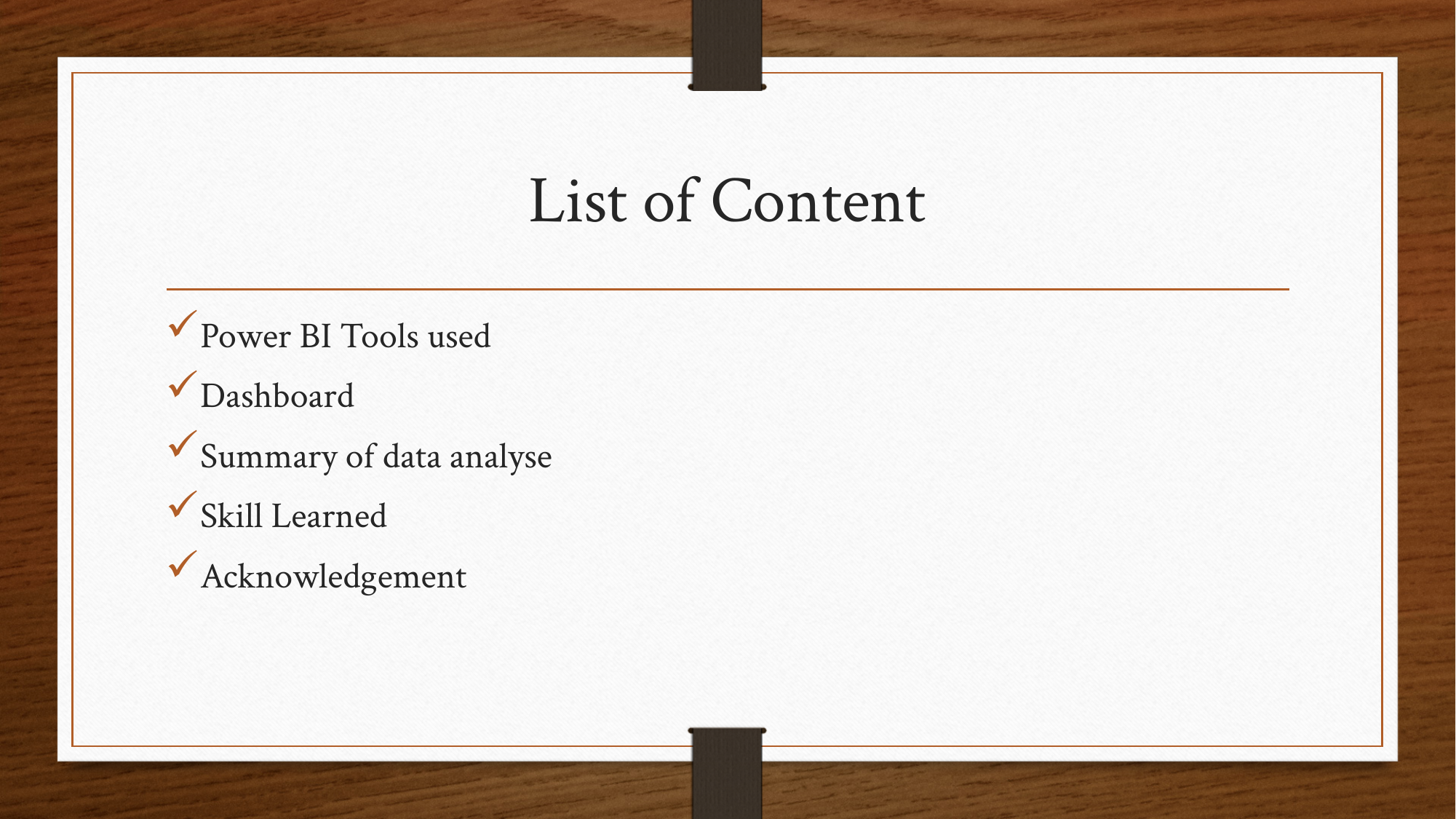

# List of Content
Power BI Tools used
Dashboard
Summary of data analyse
Skill Learned
Acknowledgement